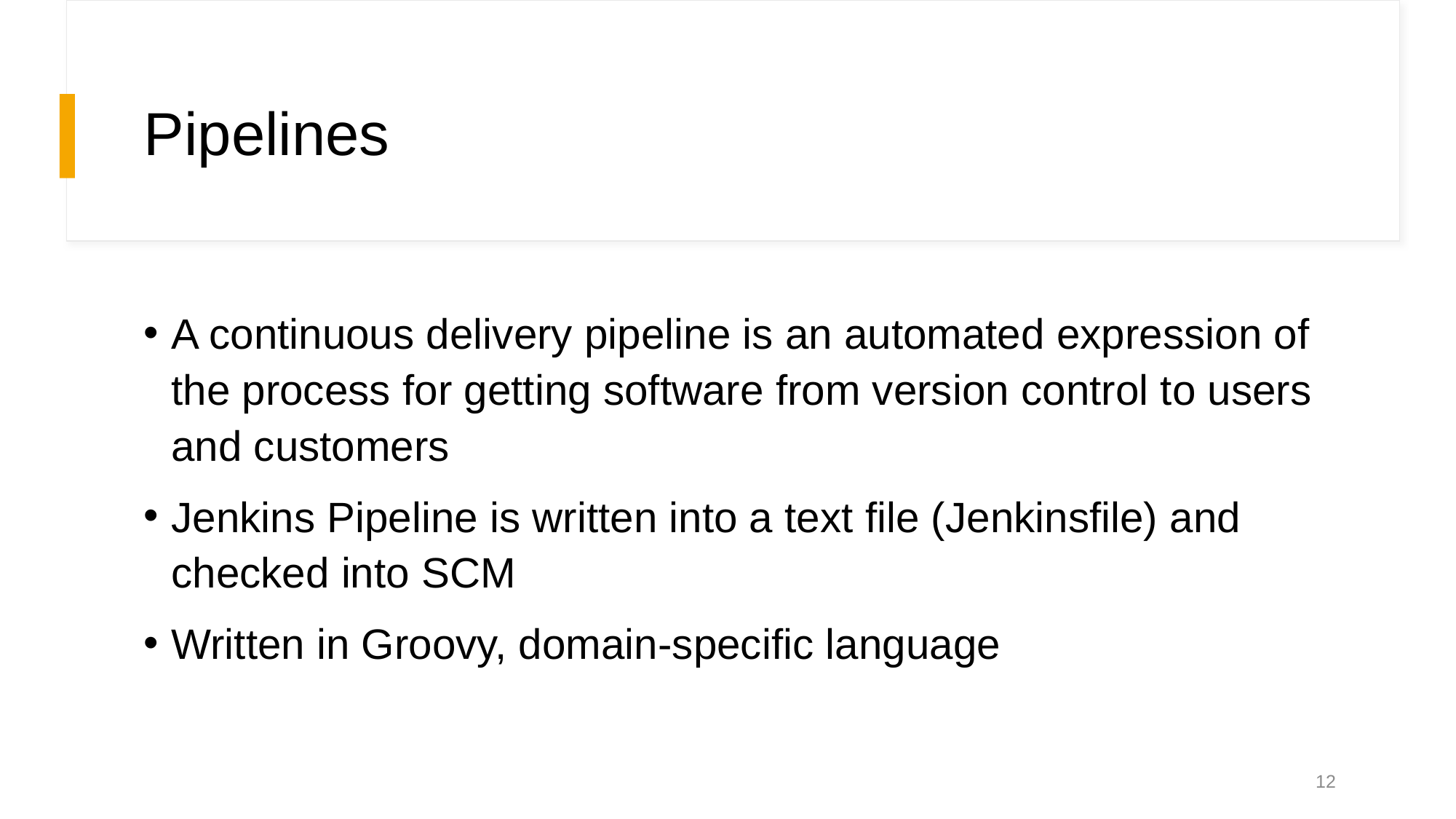

# Pipelines
A continuous delivery pipeline is an automated expression of the process for getting software from version control to users and customers
Jenkins Pipeline is written into a text file (Jenkinsfile) and checked into SCM
Written in Groovy, domain-specific language
12